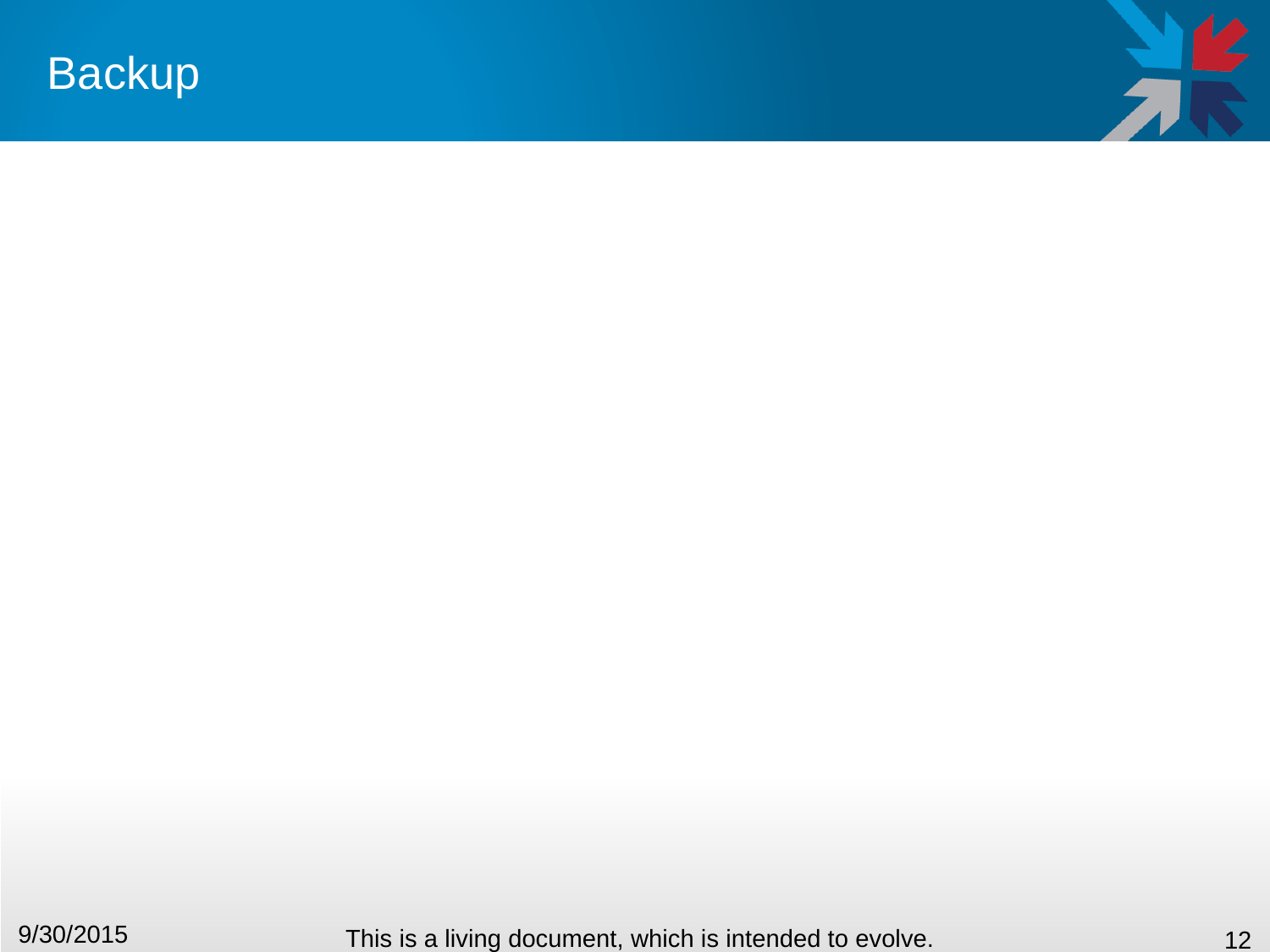

# Backup

9/30/2015
This is a living document, which is intended to evolve.
12